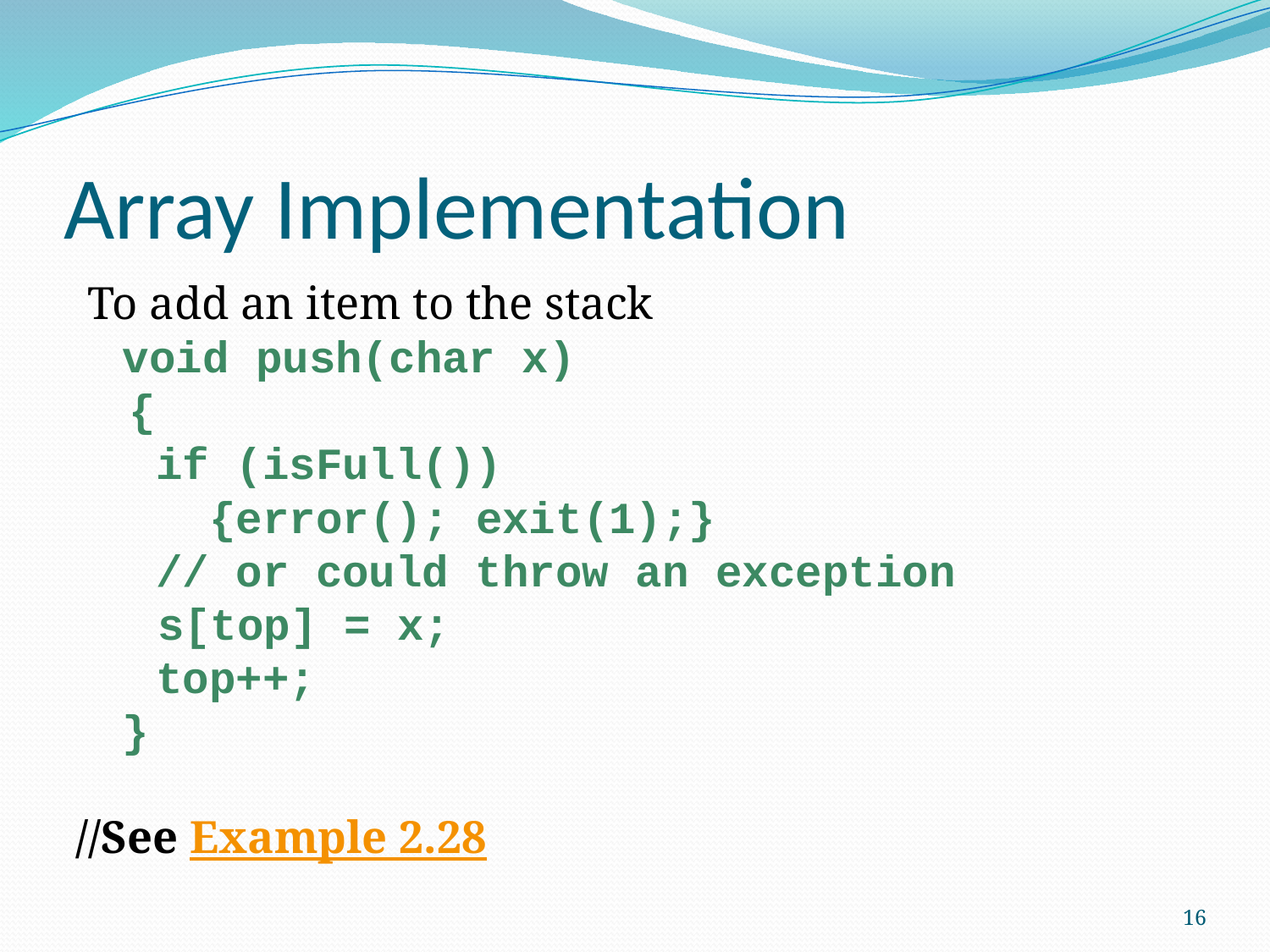

# Array Implementation
 To add an item to the stack
    void push(char x)
  {
   if (isFull())
     {error(); exit(1);}
   // or could throw an exception
       s[top] = x;
   top++;
    }

//See Example 2.28
16